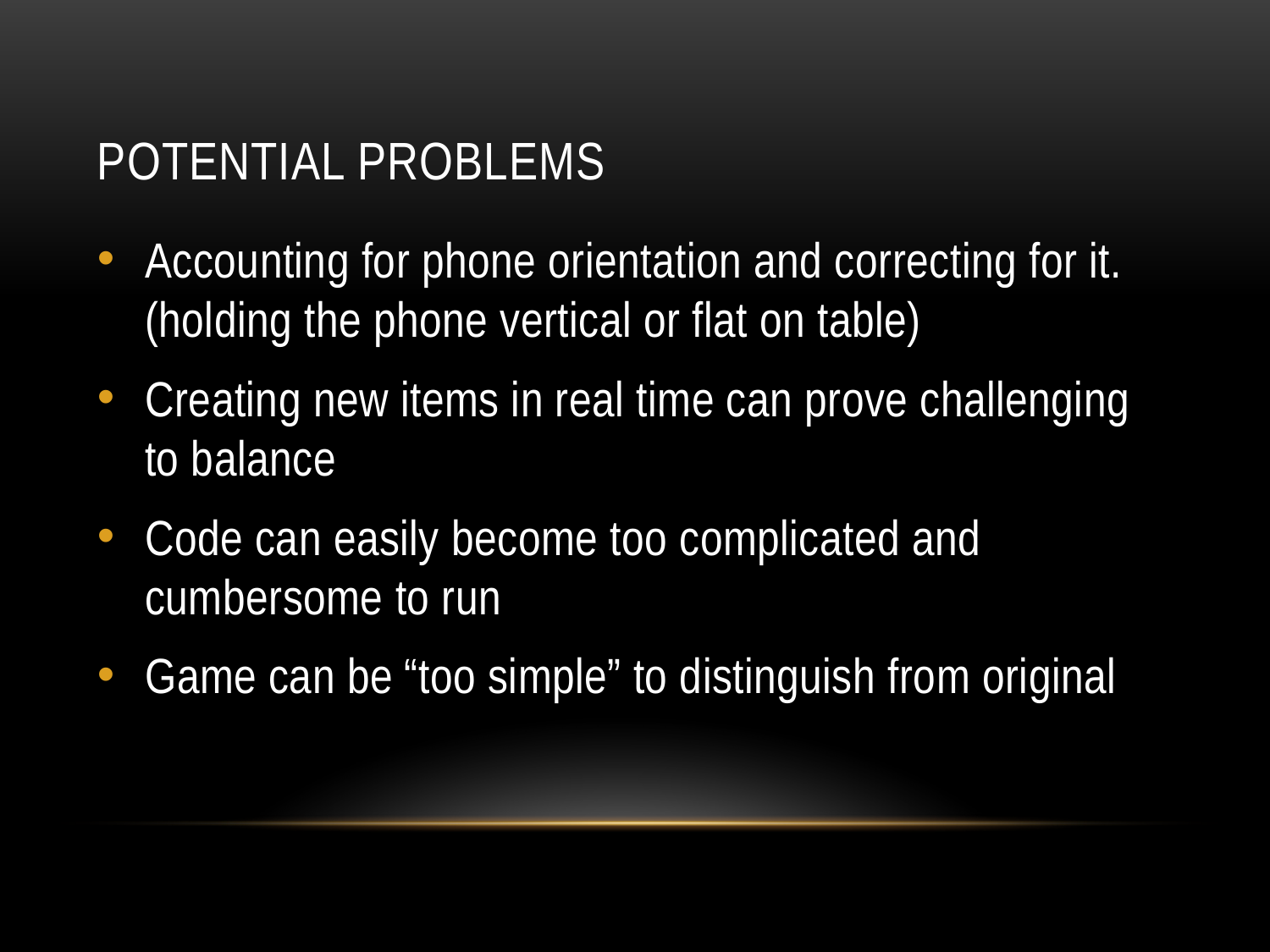

# Potential problems
Accounting for phone orientation and correcting for it. (holding the phone vertical or flat on table)
Creating new items in real time can prove challenging to balance
Code can easily become too complicated and cumbersome to run
Game can be “too simple” to distinguish from original